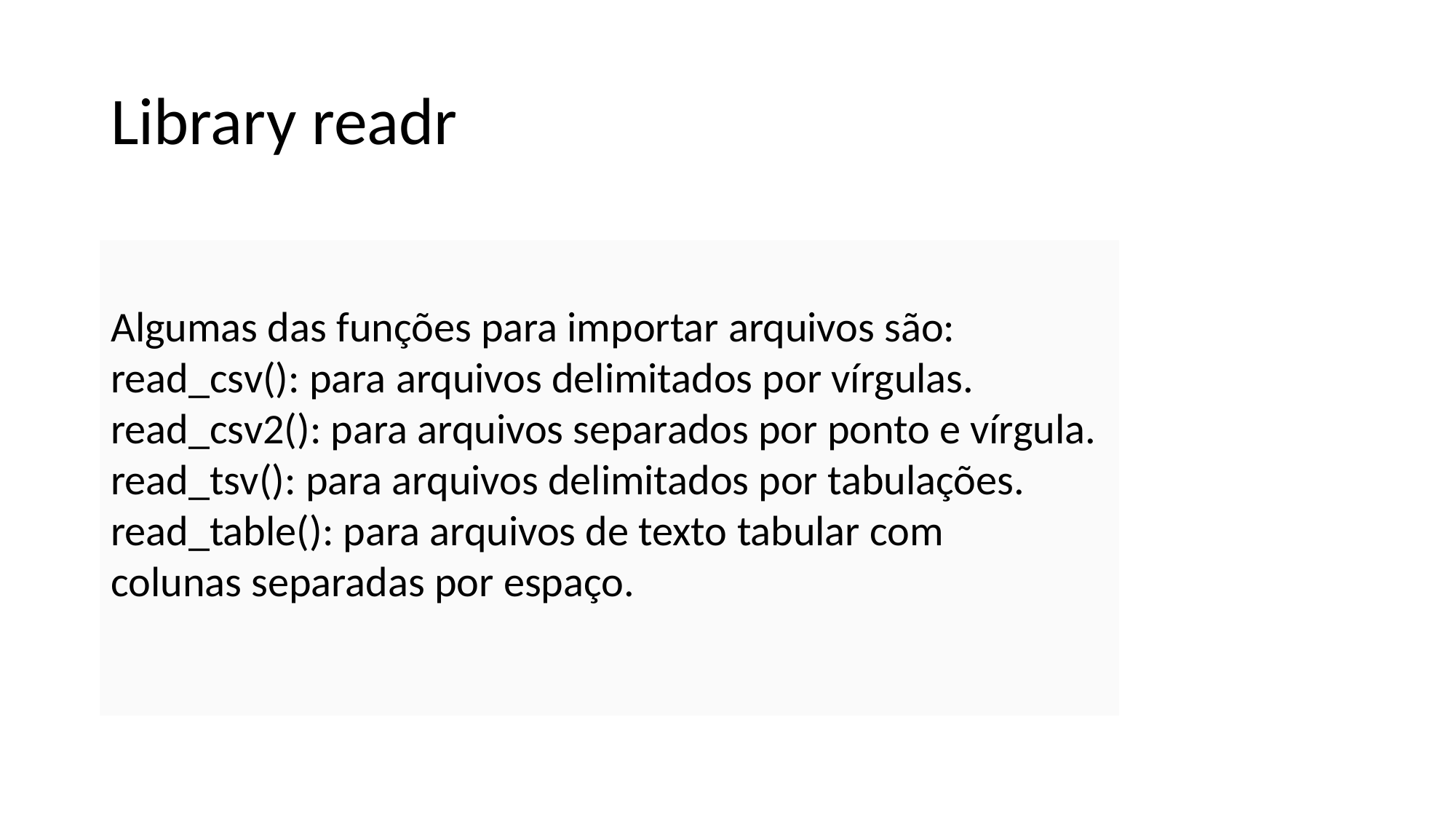

# Library readr
Algumas das funções para importar arquivos são:
read_csv(): para arquivos delimitados por vírgulas.
read_csv2(): para arquivos separados por ponto e vírgula.
read_tsv(): para arquivos delimitados por tabulações.
read_table(): para arquivos de texto tabular com
colunas separadas por espaço.